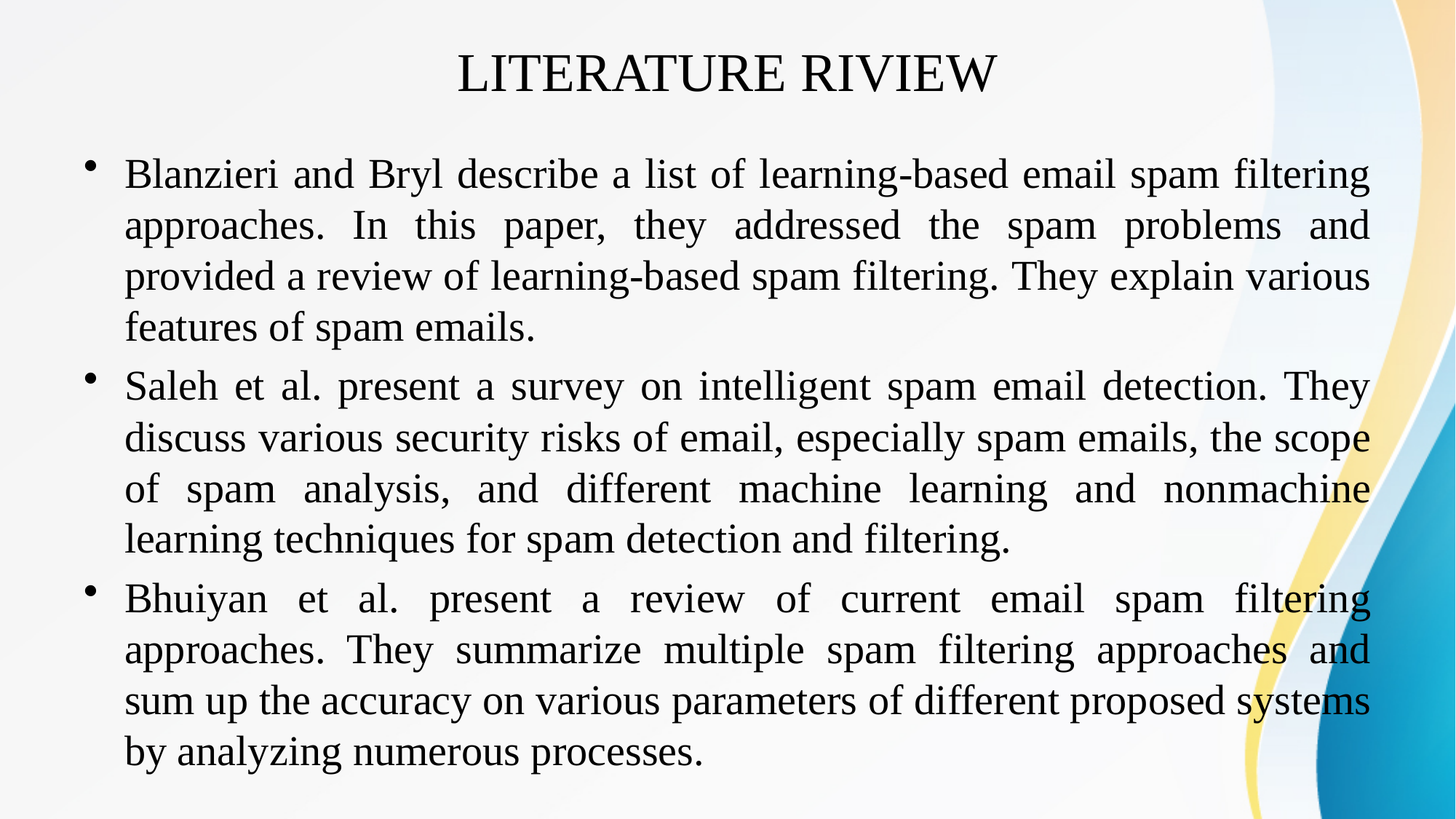

# LITERATURE RIVIEW
Blanzieri and Bryl describe a list of learning-based email spam filtering approaches. In this paper, they addressed the spam problems and provided a review of learning-based spam filtering. They explain various features of spam emails.
Saleh et al. present a survey on intelligent spam email detection. They discuss various security risks of email, especially spam emails, the scope of spam analysis, and different machine learning and nonmachine learning techniques for spam detection and filtering.
Bhuiyan et al. present a review of current email spam filtering approaches. They summarize multiple spam filtering approaches and sum up the accuracy on various parameters of different proposed systems by analyzing numerous processes.
6